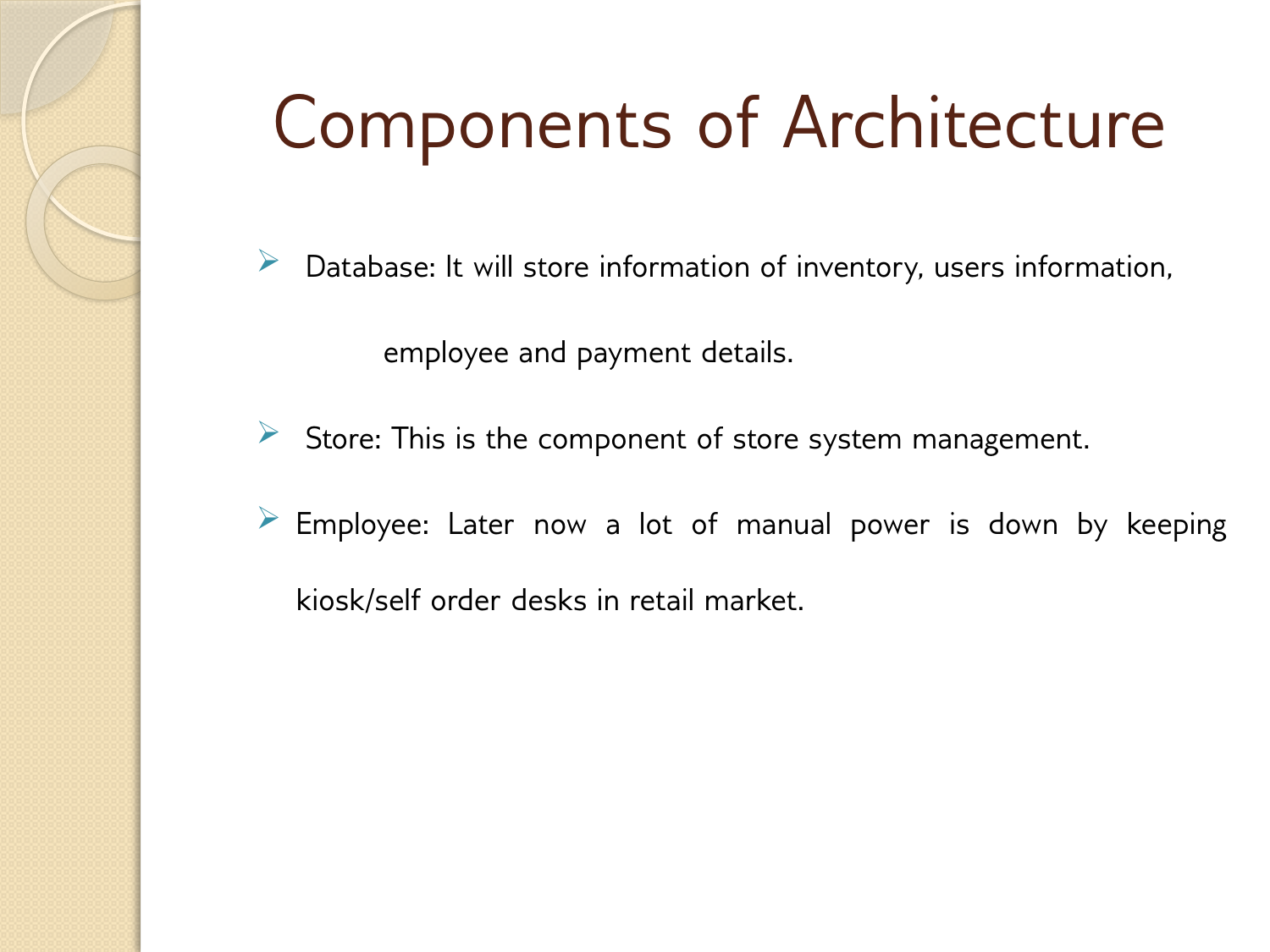

# Components of Architecture
 Database: It will store information of inventory, users information,
	employee and payment details.
 Store: This is the component of store system management.
Employee: Later now a lot of manual power is down by keeping kiosk/self order desks in retail market.